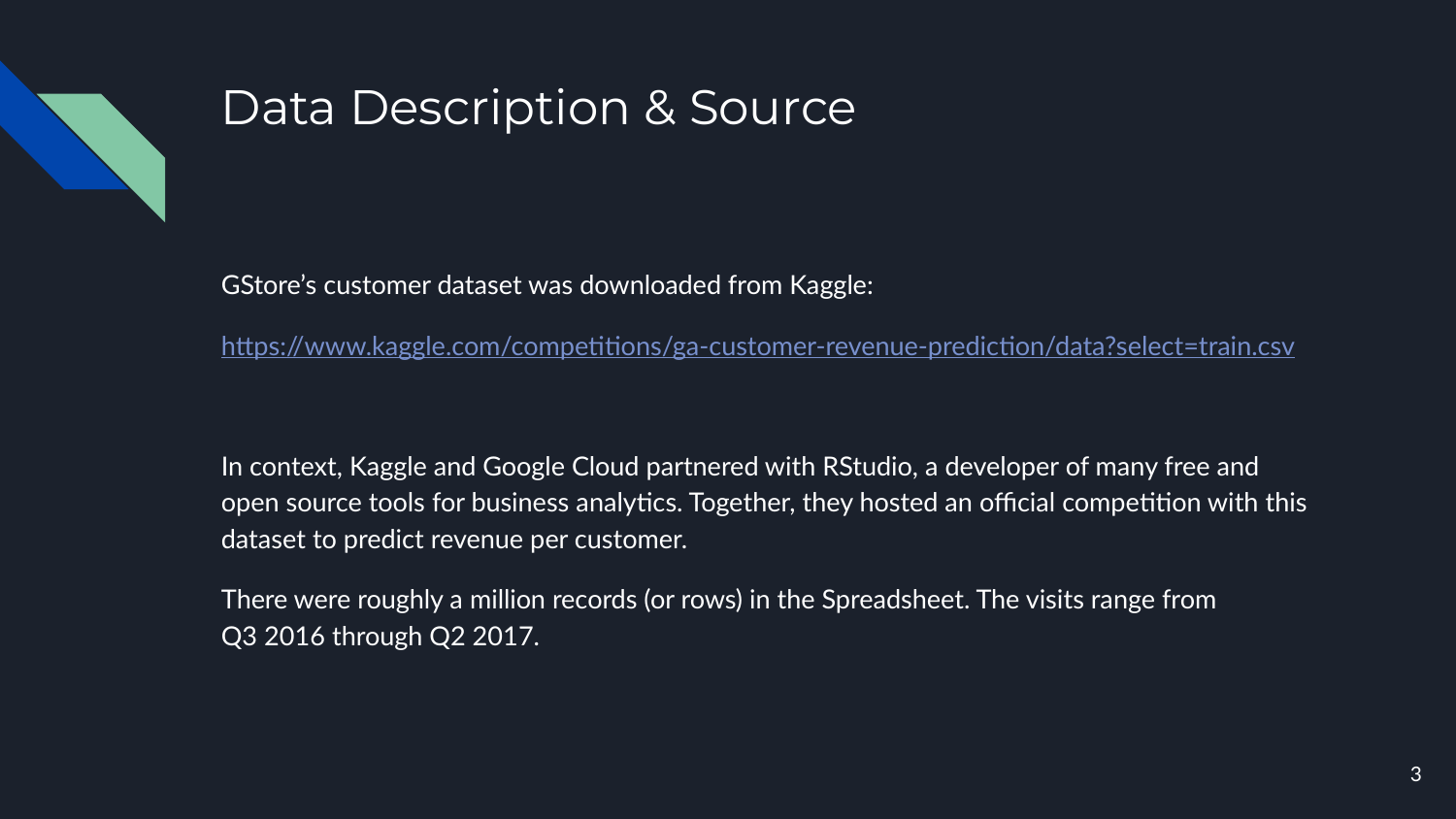

# Data Description & Source
GStore’s customer dataset was downloaded from Kaggle:
https://www.kaggle.com/competitions/ga-customer-revenue-prediction/data?select=train.csv

In context, Kaggle and Google Cloud partnered with RStudio, a developer of many free and open source tools for business analytics. Together, they hosted an official competition with this dataset to predict revenue per customer.
There were roughly a million records (or rows) in the Spreadsheet. The visits range from Q3 2016 through Q2 2017.
3